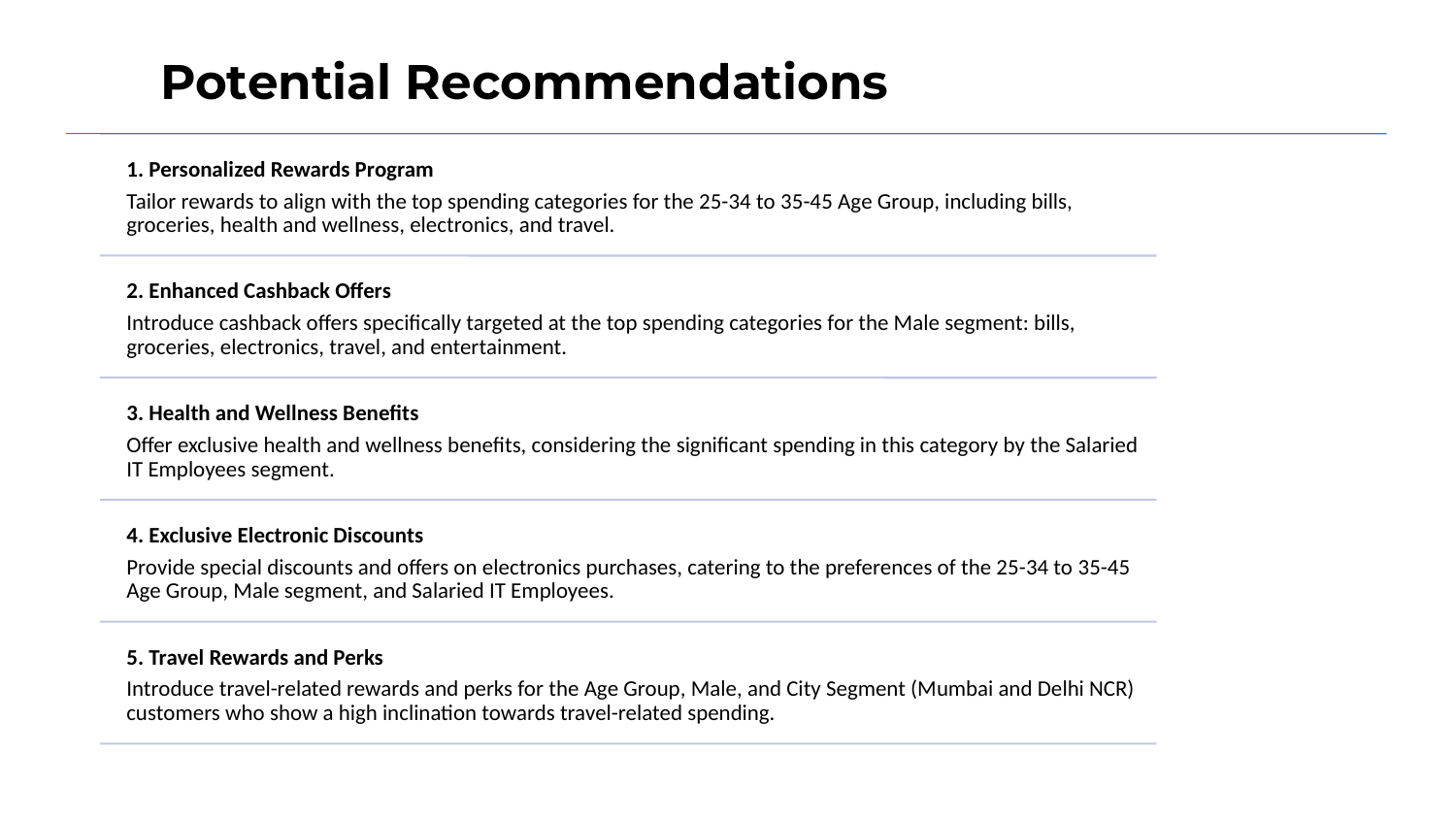

Potential Recommendations

1. Personalized Rewards Program
Tailor rewards to align with the top spending categories for the 25-34 to 35-45 Age Group, including bills, groceries, health and wellness, electronics, and travel.
2. Enhanced Cashback Offers
Introduce cashback offers specifically targeted at the top spending categories for the Male segment: bills, groceries, electronics, travel, and entertainment.
3. Health and Wellness Benefits
Offer exclusive health and wellness benefits, considering the significant spending in this category by the Salaried IT Employees segment.
4. Exclusive Electronic Discounts
Provide special discounts and offers on electronics purchases, catering to the preferences of the 25-34 to 35-45 Age Group, Male segment, and Salaried IT Employees.
5. Travel Rewards and Perks
Introduce travel-related rewards and perks for the Age Group, Male, and City Segment (Mumbai and Delhi NCR) customers who show a high inclination towards travel-related spending.